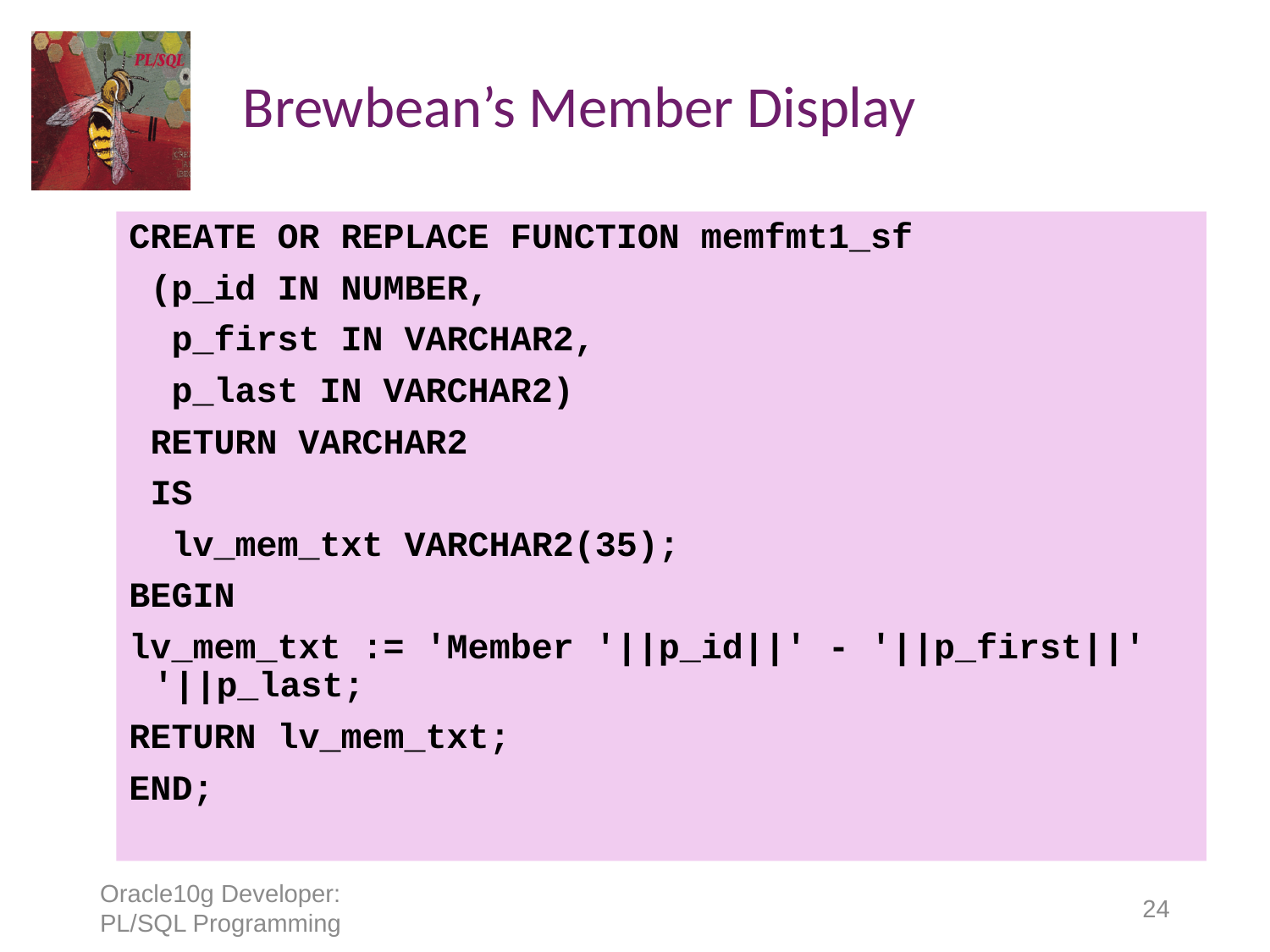

# Brewbean’s Member Display
CREATE OR REPLACE FUNCTION memfmt1_sf
 (p_id IN NUMBER,
  p_first IN VARCHAR2,
  p_last IN VARCHAR2)
 RETURN VARCHAR2
 IS
  lv_mem_txt VARCHAR2(35);
BEGIN
lv_mem_txt := 'Member '||p_id||' - '||p_first||' '||p_last;
RETURN lv_mem_txt;
END;
Oracle10g Developer: PL/SQL Programming
24